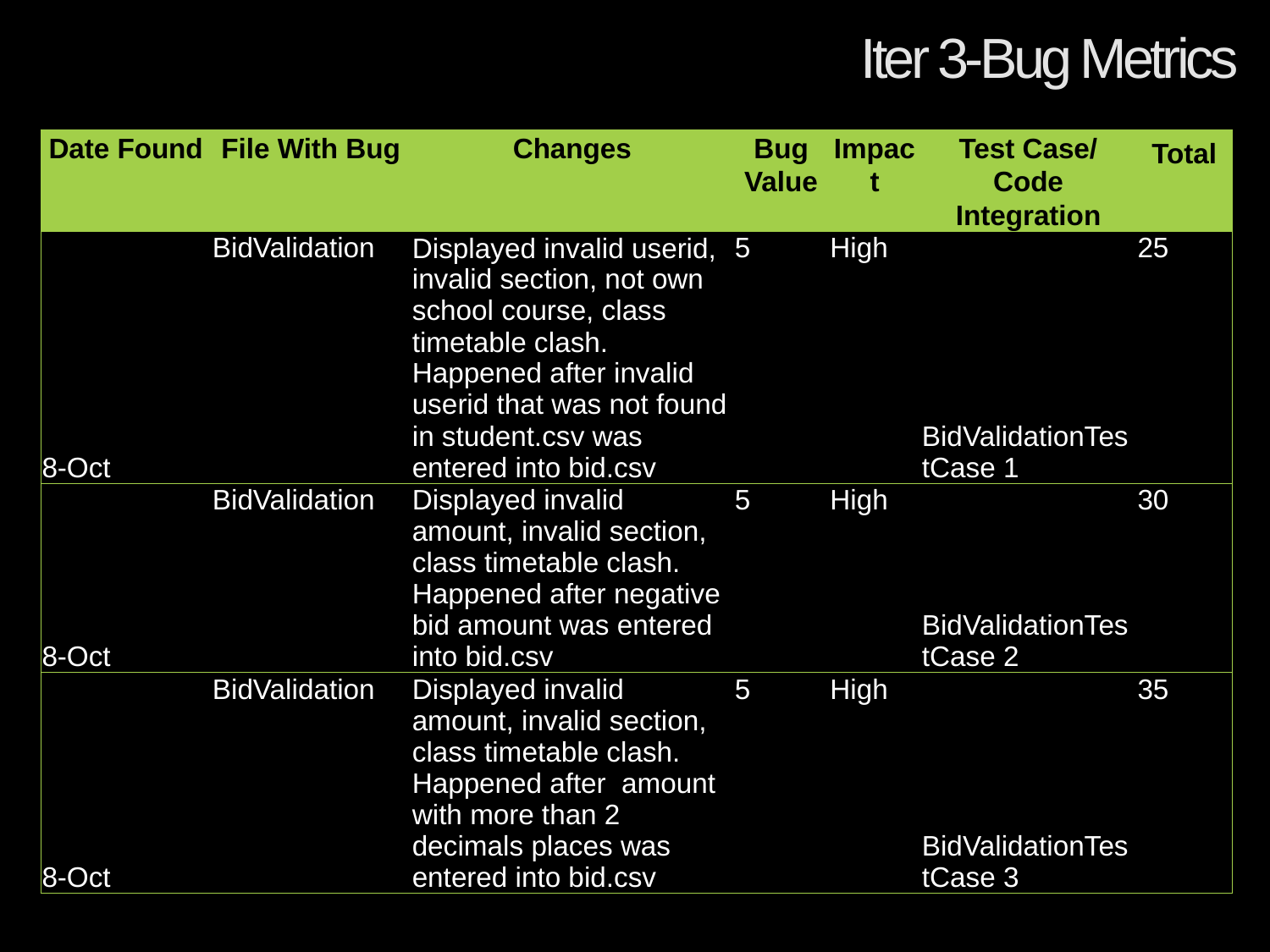

# Iter 3-Bug Metrics
| Date Found | File With Bug | Changes | Bug Value | Impact | Test Case/ Code Integration | Total |
| --- | --- | --- | --- | --- | --- | --- |
| 8-Oct | BidValidation | Displayed invalid userid, invalid section, not own school course, class timetable clash. Happened after invalid userid that was not found in student.csv was entered into bid.csv | 5 | High | BidValidationTestCase 1 | 25 |
| 8-Oct | BidValidation | Displayed invalid amount, invalid section, class timetable clash. Happened after negative bid amount was entered into bid.csv | 5 | High | BidValidationTestCase 2 | 30 |
| 8-Oct | BidValidation | Displayed invalid amount, invalid section, class timetable clash. Happened after amount with more than 2 decimals places was entered into bid.csv | 5 | High | BidValidationTestCase 3 | 35 |